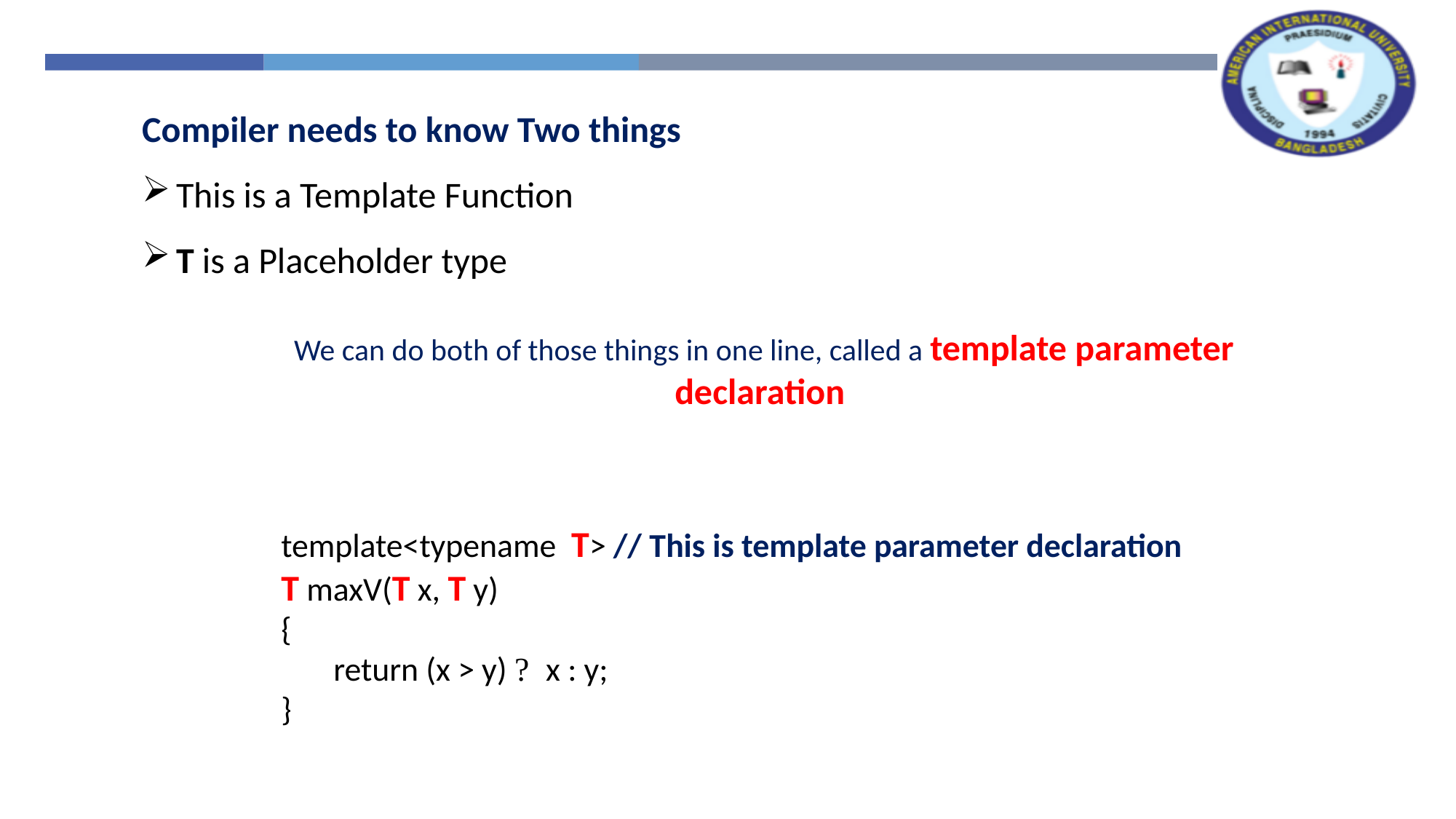

Compiler needs to know Two things
This is a Template Function
T is a Placeholder type
We can do both of those things in one line, called a template parameter declaration
template<typename  T> // This is template parameter declaration
T maxV(T x, T y)
{
       return (x > y) ?  x : y;
}